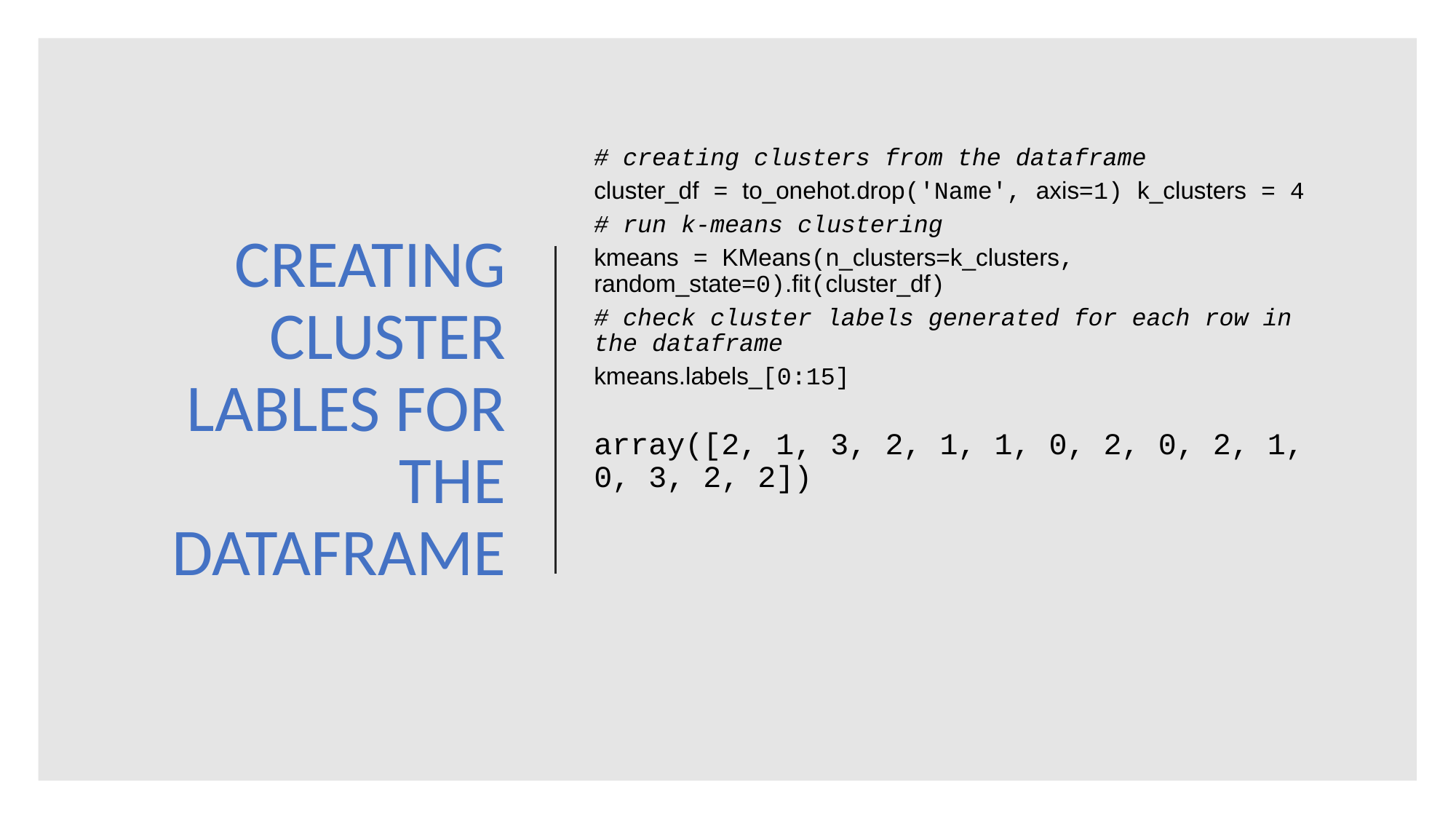

# CREATING CLUSTER LABLES FOR THE DATAFRAME
# creating clusters from the dataframe
cluster_df = to_onehot.drop('Name', axis=1) k_clusters = 4
# run k-means clustering
kmeans = KMeans(n_clusters=k_clusters, random_state=0).fit(cluster_df)
# check cluster labels generated for each row in the dataframe
kmeans.labels_[0:15]
array([2, 1, 3, 2, 1, 1, 0, 2, 0, 2, 1, 0, 3, 2, 2])